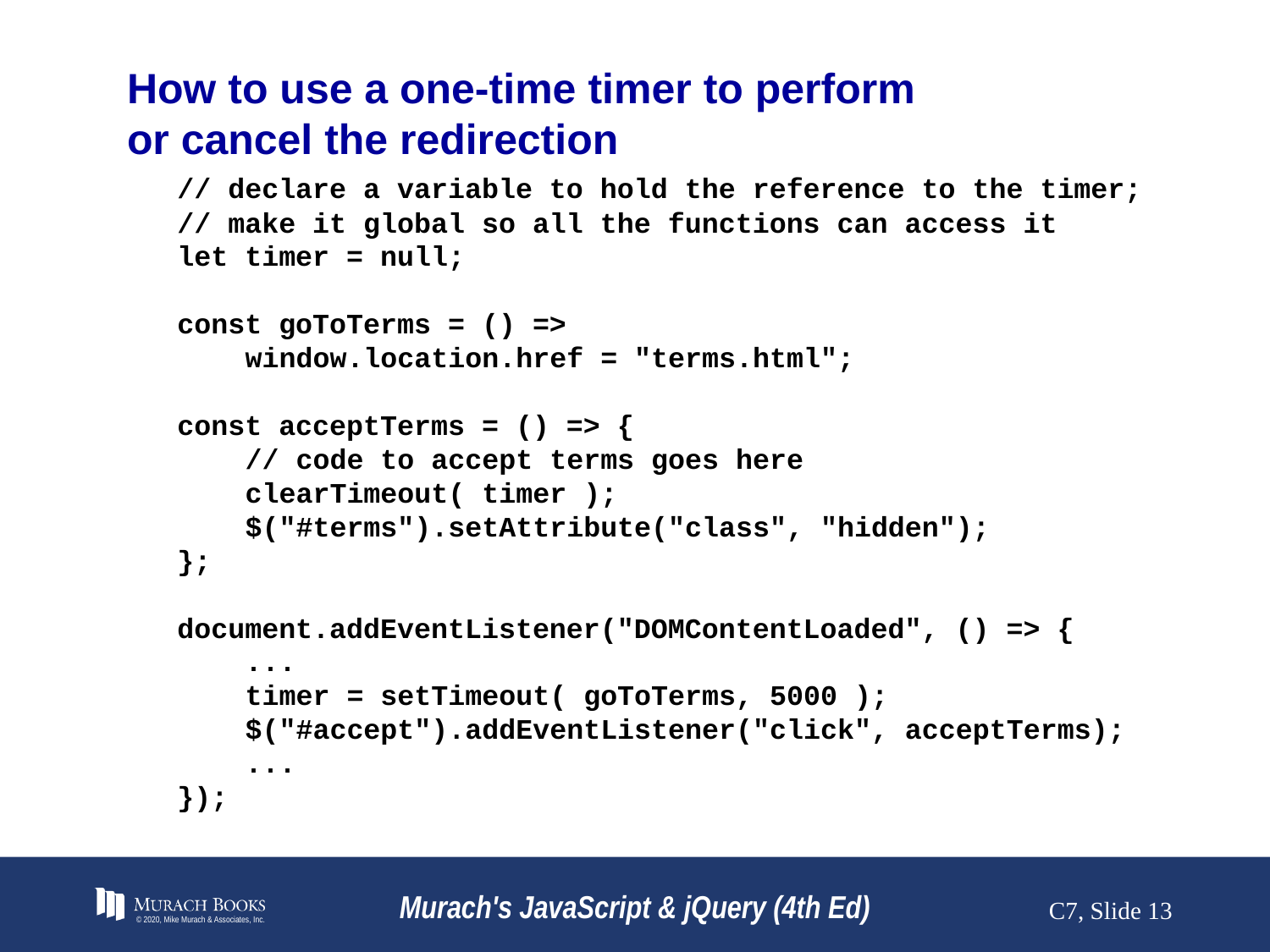

# How to use a one-time timer to perform or cancel the redirection
// declare a variable to hold the reference to the timer;
// make it global so all the functions can access it
let timer = null;

const goToTerms = () =>
    window.location.href = "terms.html";

const acceptTerms = () => {
    // code to accept terms goes here
    clearTimeout( timer );
    $("#terms").setAttribute("class", "hidden");
};

document.addEventListener("DOMContentLoaded", () => {
    ...
    timer = setTimeout( goToTerms, 5000 );
    $("#accept").addEventListener("click", acceptTerms);
    ...
});

© 2020, Mike Murach & Associates, Inc.
Murach's JavaScript & jQuery (4th Ed)

C7, Slide 13